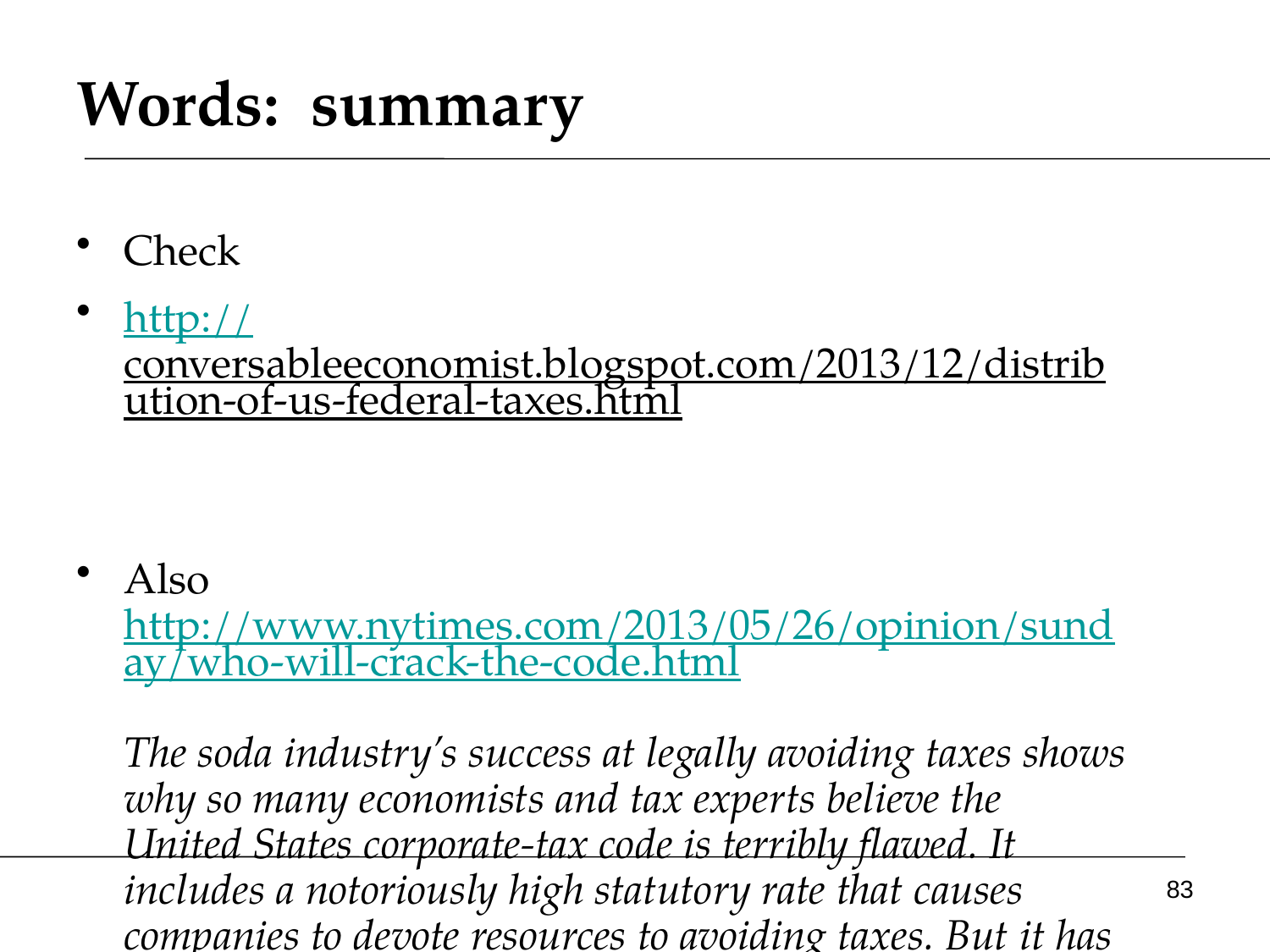

# Words:  summary
Check
http://conversableeconomist.blogspot.com/2013/12/distribution-of-us-federal-taxes.html

Also http://www.nytimes.com/2013/05/26/opinion/sunday/who-will-crack-the-code.html
The soda industry’s success at legally avoiding taxes shows why so many economists and tax experts believe the United States corporate-tax code is terribly flawed. It includes a notoriously high statutory rate that causes companies to devote resources to avoiding taxes. But it has so many loopholes that the effective corporate tax rate in the United States is slightly lower than the average for rich countries.
83